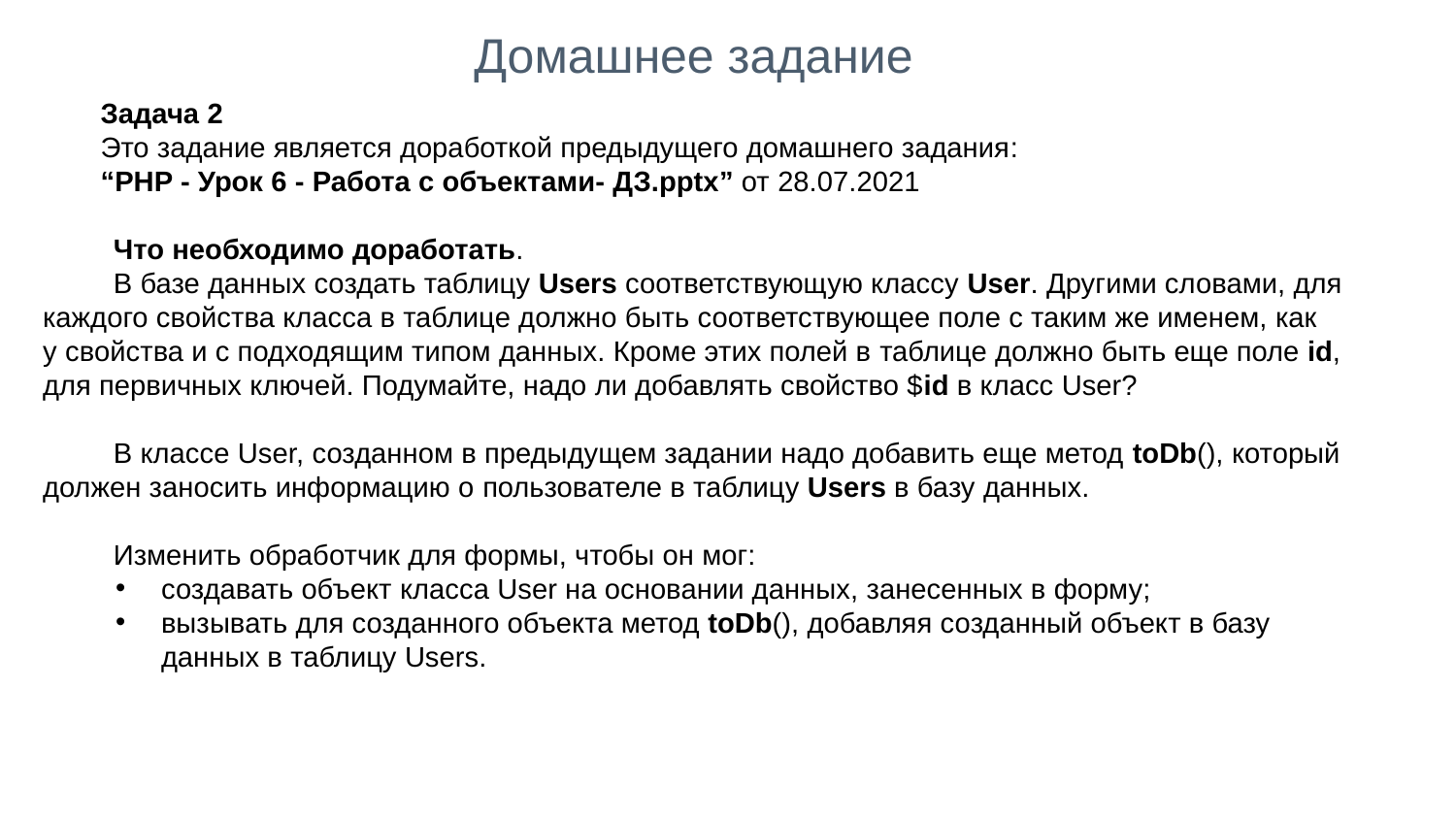

Домашнее задание
Задача 2
Это задание является доработкой предыдущего домашнего задания:
“PHP - Урок 6 - Работа с объектами- ДЗ.pptx” от 28.07.2021

Что необходимо доработать.
В базе данных создать таблицу Users соответствующую классу User. Другими словами, для каждого свойства класса в таблице должно быть соответствующее поле с таким же именем, как
у свойства и с подходящим типом данных. Кроме этих полей в таблице должно быть еще поле id, для первичных ключей. Подумайте, надо ли добавлять свойство $id в класс User?

В классе User, созданном в предыдущем задании надо добавить еще метод toDb(), который должен заносить информацию о пользователе в таблицу Users в базу данных.

Изменить обработчик для формы, чтобы он мог:
создавать объект класса User на основании данных, занесенных в форму;
вызывать для созданного объекта метод toDb(), добавляя созданный объект в базу данных в таблицу Users.